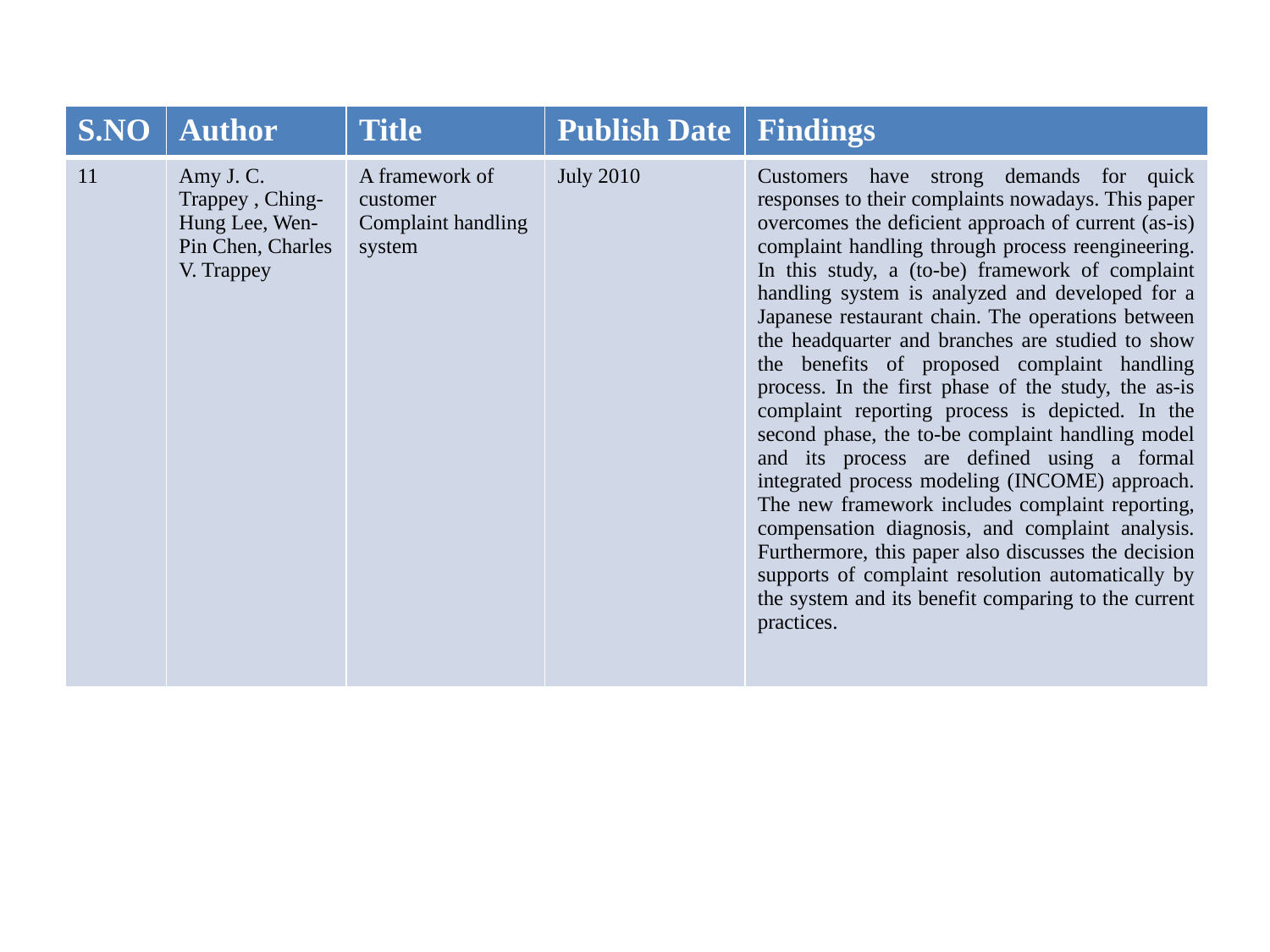

| S.NO | Author | Title | Publish Date | Findings |
| --- | --- | --- | --- | --- |
| 11 | Amy J. C. Trappey , Ching-Hung Lee, Wen-Pin Chen, Charles V. Trappey | A framework of customer Complaint handling system | July 2010 | Customers have strong demands for quick responses to their complaints nowadays. This paper overcomes the deficient approach of current (as-is) complaint handling through process reengineering. In this study, a (to-be) framework of complaint handling system is analyzed and developed for a Japanese restaurant chain. The operations between the headquarter and branches are studied to show the benefits of proposed complaint handling process. In the first phase of the study, the as-is complaint reporting process is depicted. In the second phase, the to-be complaint handling model and its process are defined using a formal integrated process modeling (INCOME) approach. The new framework includes complaint reporting, compensation diagnosis, and complaint analysis. Furthermore, this paper also discusses the decision supports of complaint resolution automatically by the system and its benefit comparing to the current practices. |